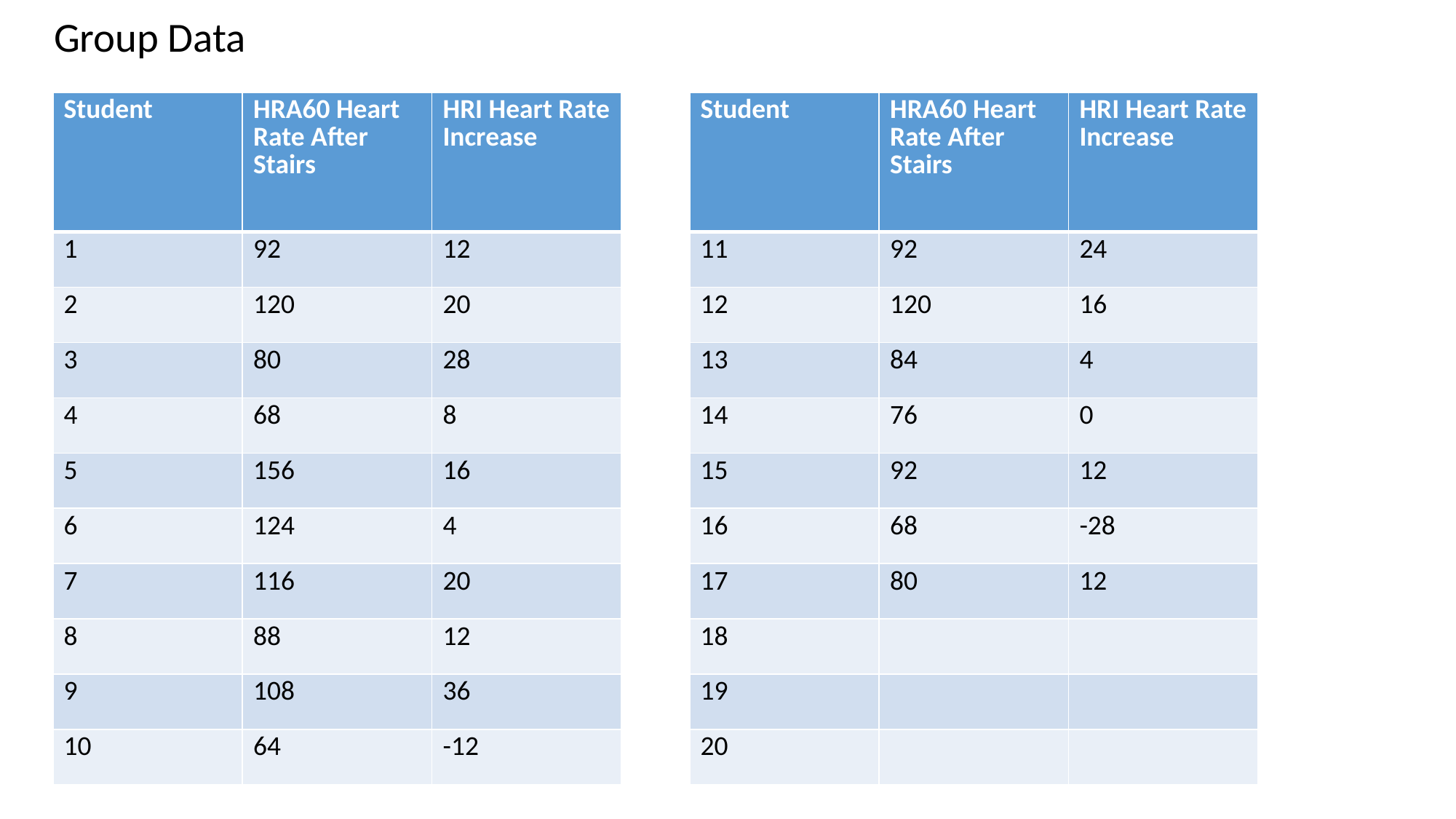

# Group Data
| Student | HRA60 Heart Rate After Stairs | HRI Heart Rate Increase |
| --- | --- | --- |
| 1 | 92 | 12 |
| 2 | 120 | 20 |
| 3 | 80 | 28 |
| 4 | 68 | 8 |
| 5 | 156 | 16 |
| 6 | 124 | 4 |
| 7 | 116 | 20 |
| 8 | 88 | 12 |
| 9 | 108 | 36 |
| 10 | 64 | -12 |
| Student | HRA60 Heart Rate After Stairs | HRI Heart Rate Increase |
| --- | --- | --- |
| 11 | 92 | 24 |
| 12 | 120 | 16 |
| 13 | 84 | 4 |
| 14 | 76 | 0 |
| 15 | 92 | 12 |
| 16 | 68 | -28 |
| 17 | 80 | 12 |
| 18 |  |  |
| 19 |  |  |
| 20 |  |  |